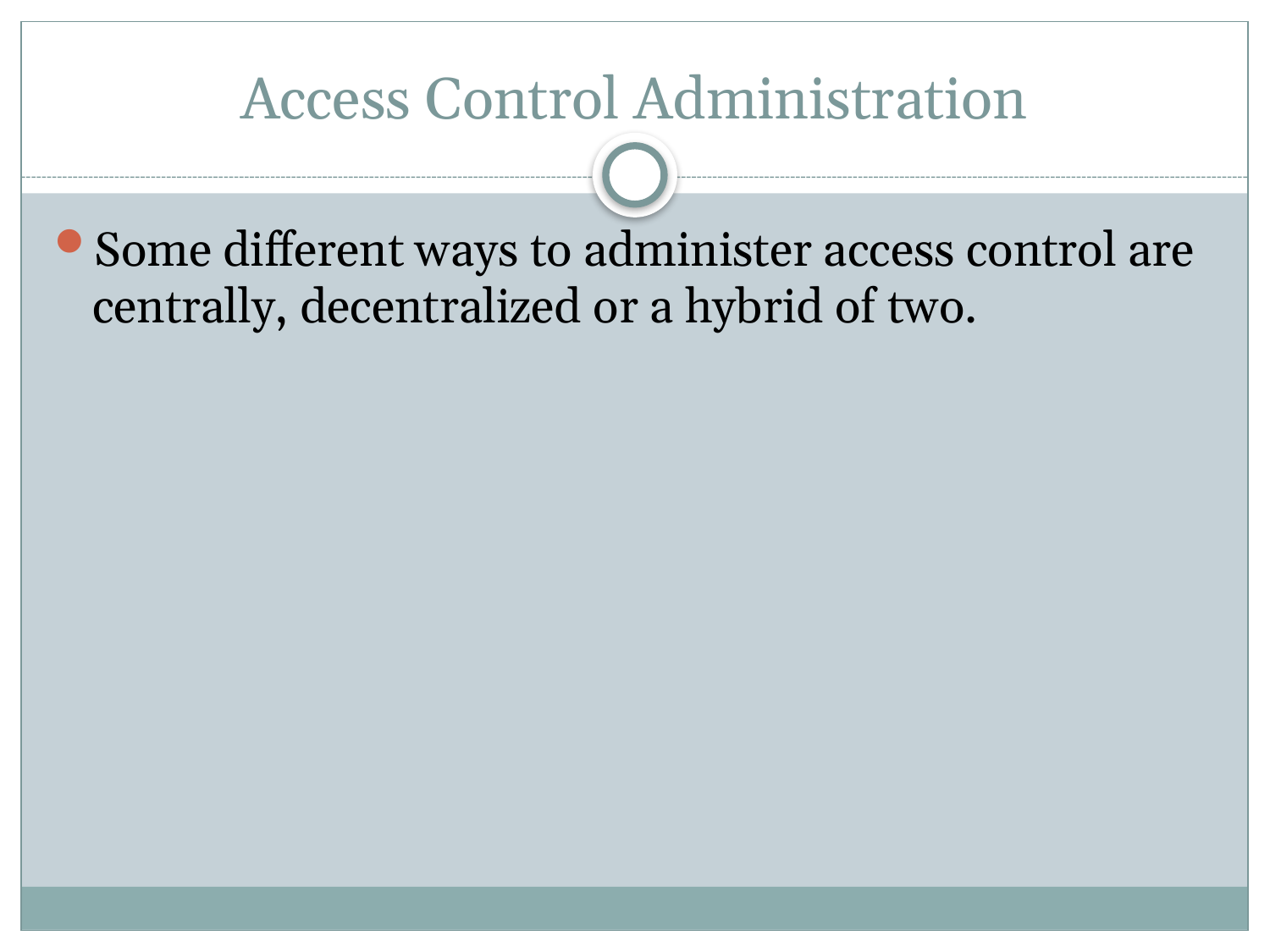

# Access Control Administration
Some different ways to administer access control are centrally, decentralized or a hybrid of two.